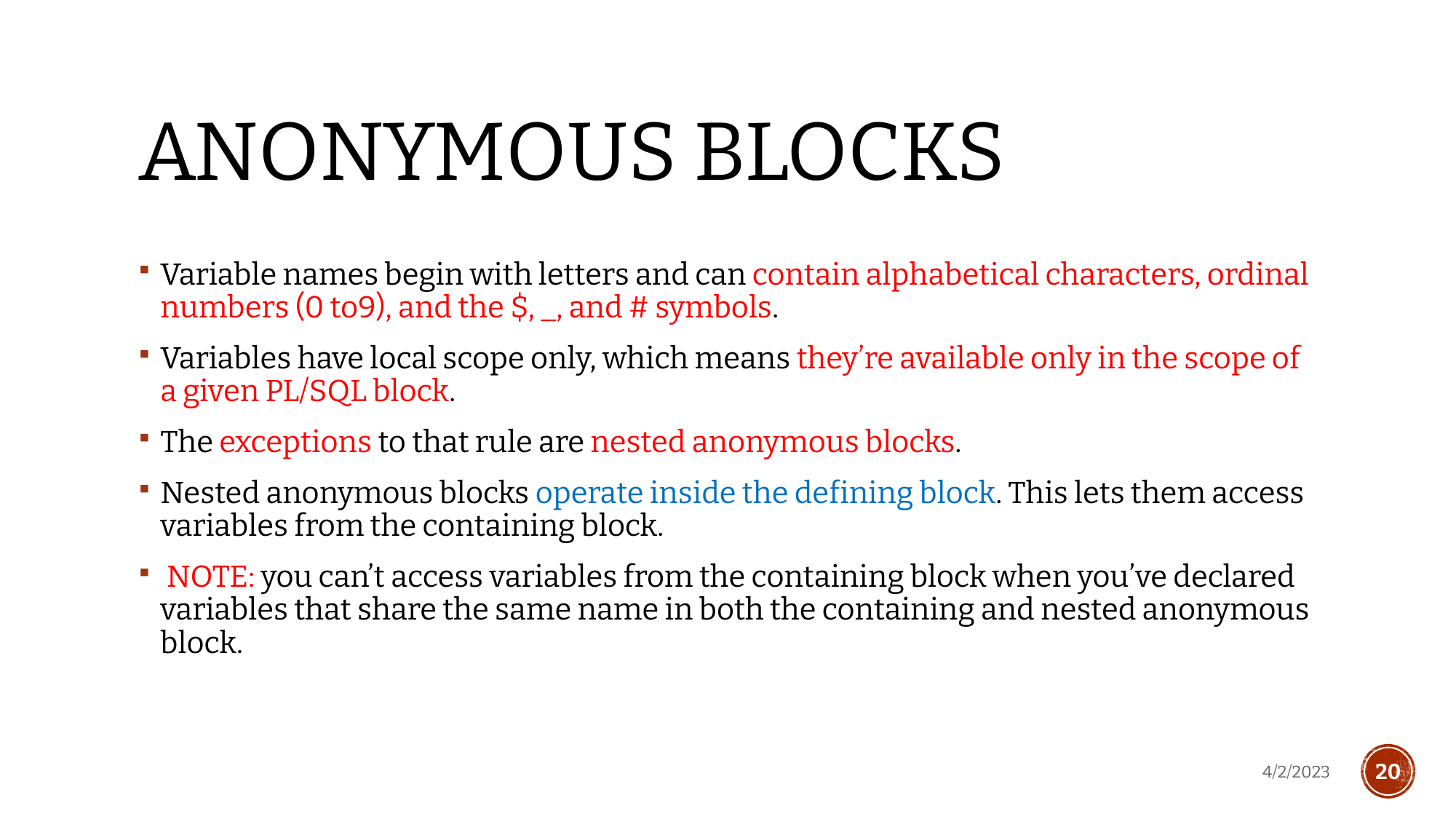

# Anonymous blocks
Variable names begin with letters and can contain alphabetical characters, ordinal numbers (0 to9), and the $, _, and # symbols.
Variables have local scope only, which means they’re available only in the scope of a given PL/SQL block.
The exceptions to that rule are nested anonymous blocks.
Nested anonymous blocks operate inside the defining block. This lets them access variables from the containing block.
 NOTE: you can’t access variables from the containing block when you’ve declared variables that share the same name in both the containing and nested anonymous block.

4/2/2023
20